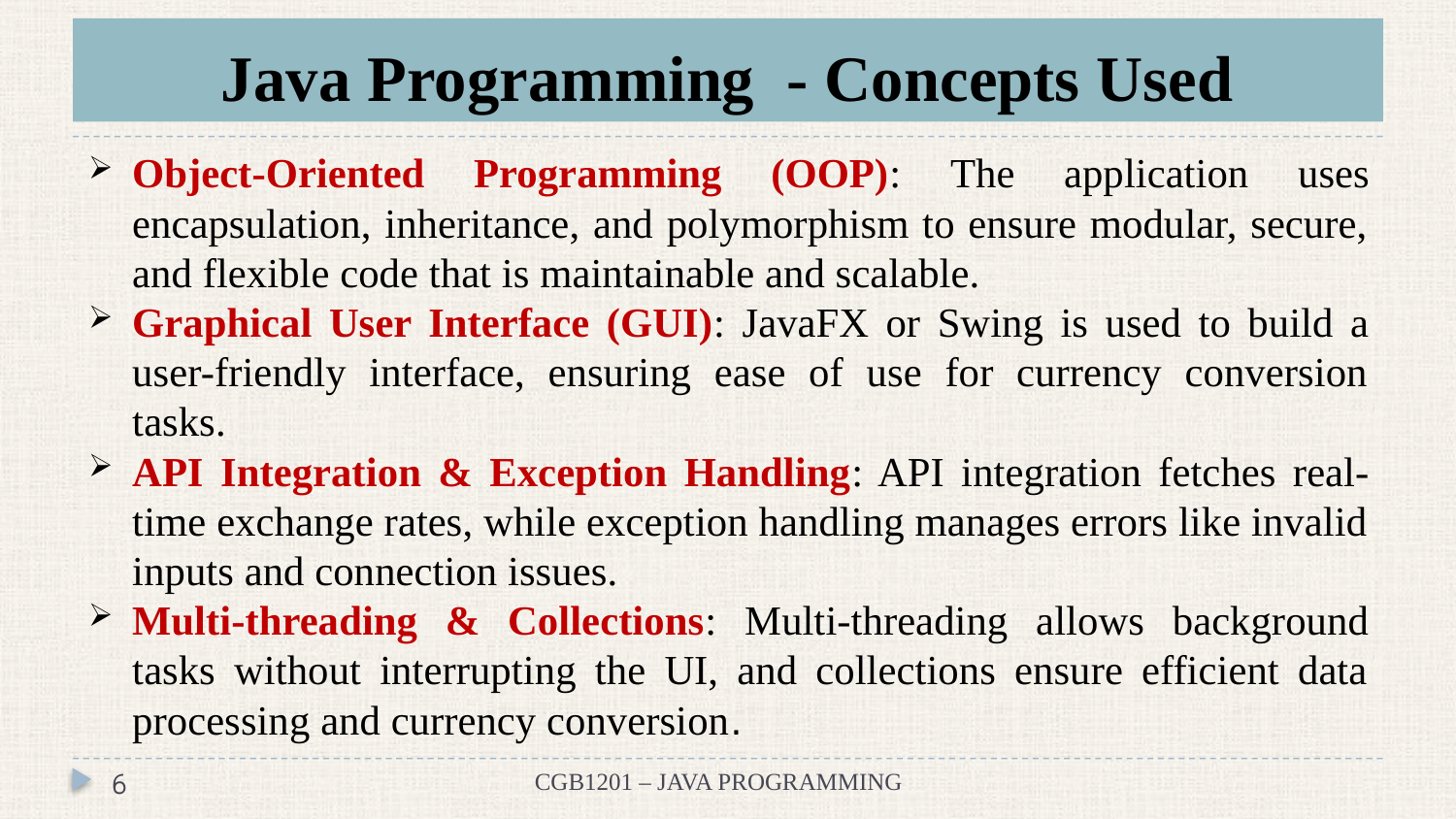

# Java Programming  - Concepts Used
Object-Oriented Programming (OOP): The application uses encapsulation, inheritance, and polymorphism to ensure modular, secure, and flexible code that is maintainable and scalable.
Graphical User Interface (GUI): JavaFX or Swing is used to build a user-friendly interface, ensuring ease of use for currency conversion tasks.
API Integration & Exception Handling: API integration fetches real-time exchange rates, while exception handling manages errors like invalid inputs and connection issues.
Multi-threading & Collections: Multi-threading allows background tasks without interrupting the UI, and collections ensure efficient data processing and currency conversion.
6
CGB1201 – JAVA PROGRAMMING